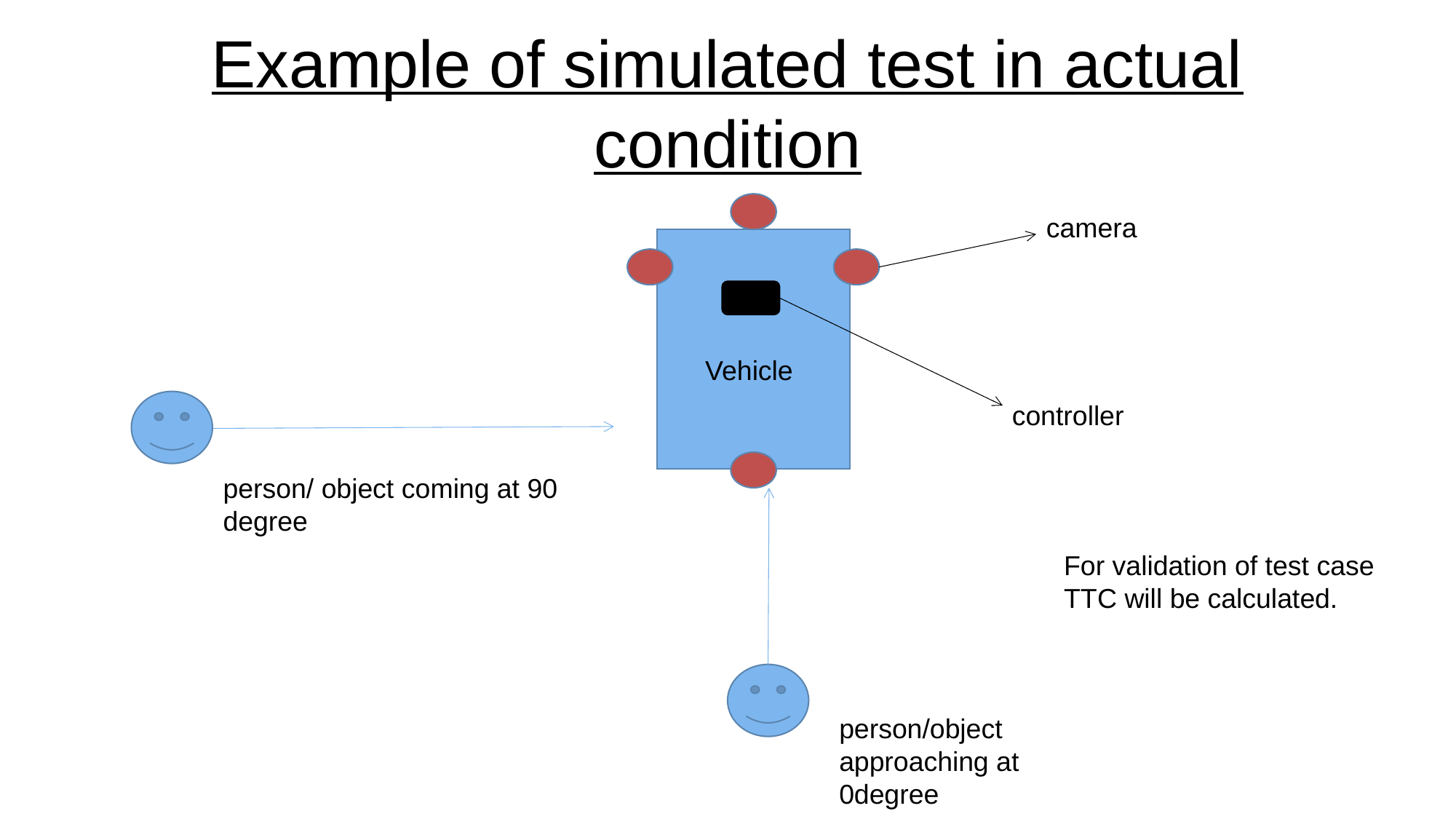

# Example of simulated test in actual condition

Vehicle
controller

camera

person/ object coming at 90 degree
For validation of test case TTC will be calculated.

person/object approaching at 0degree